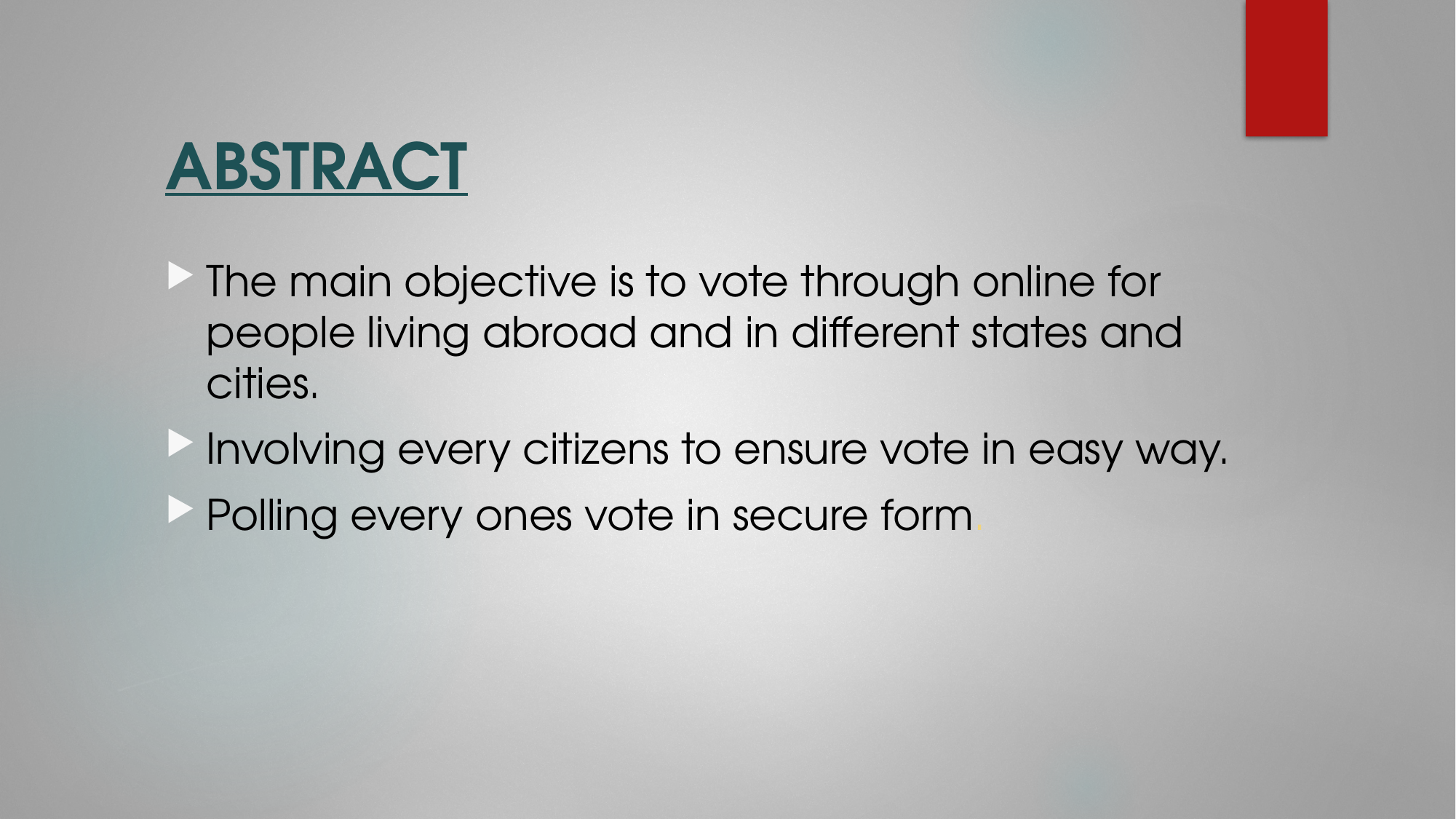

# ABSTRACT
The main objective is to vote through online for people living abroad and in different states and cities.
Involving every citizens to ensure vote in easy way.
Polling every ones vote in secure form.